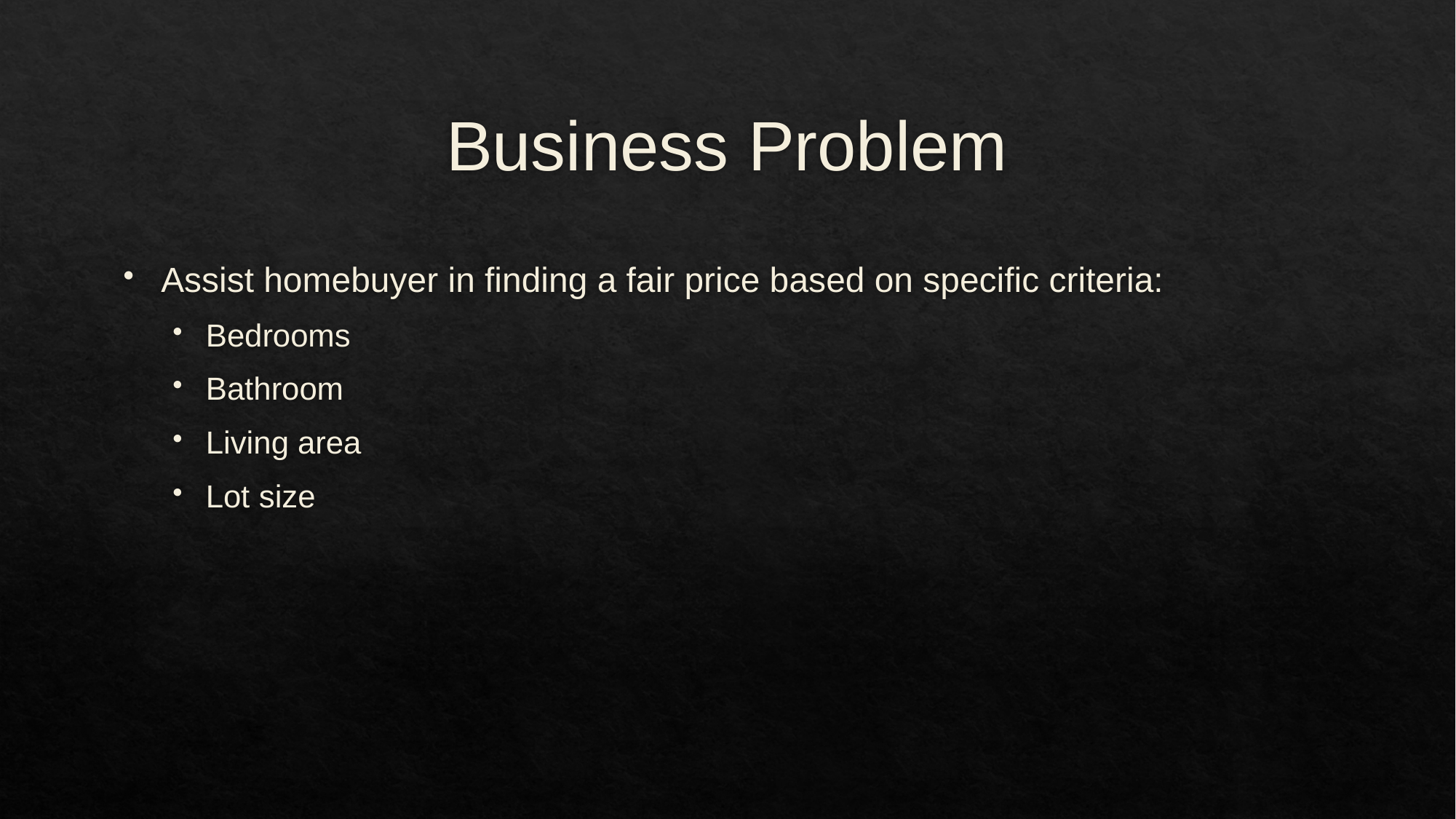

# Business Problem
Assist homebuyer in finding a fair price based on specific criteria:
Bedrooms
Bathroom
Living area
Lot size